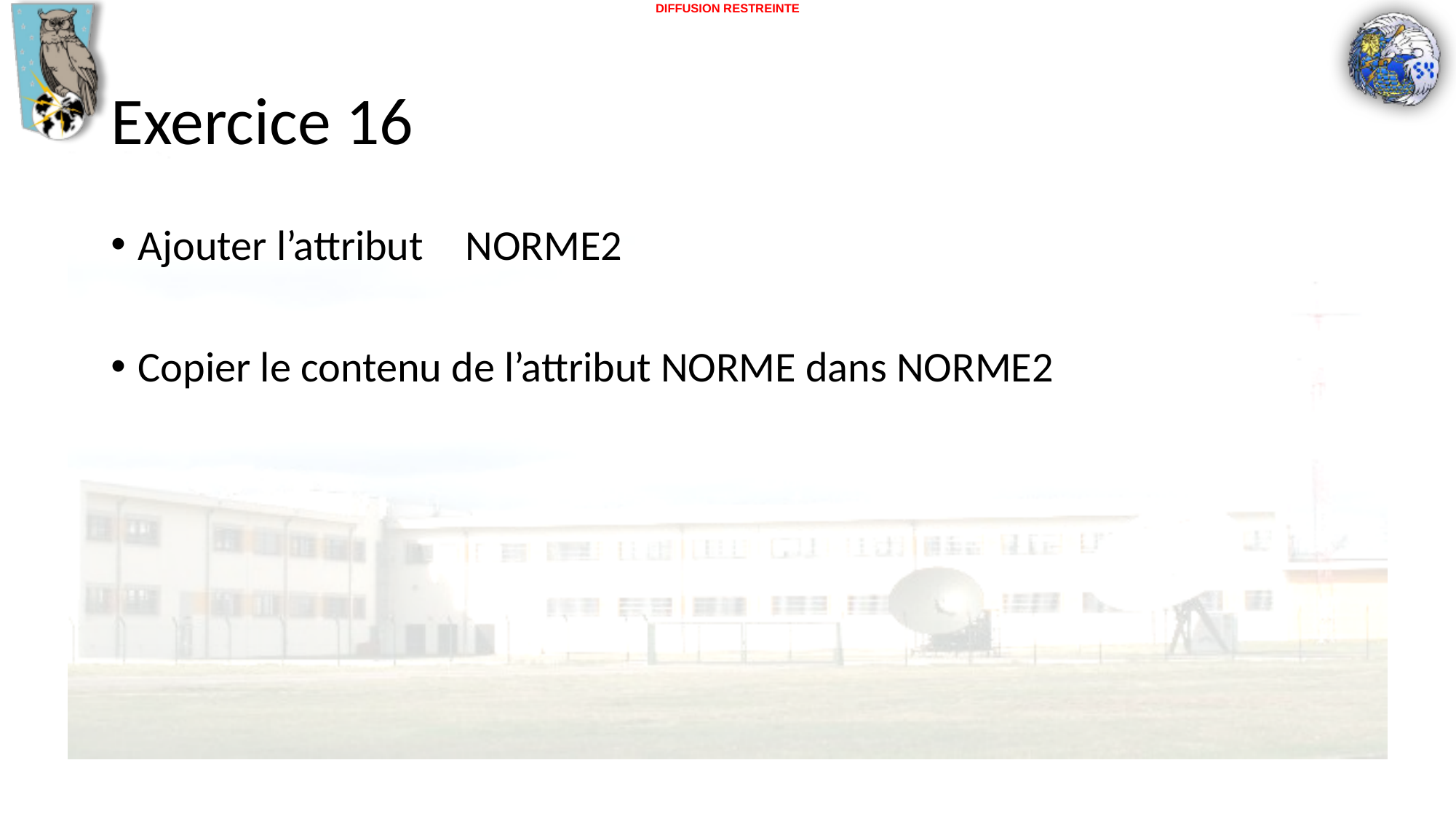

# Exercice 16
Ajouter l’attribut 	NORME2

Copier le contenu de l’attribut NORME dans NORME2